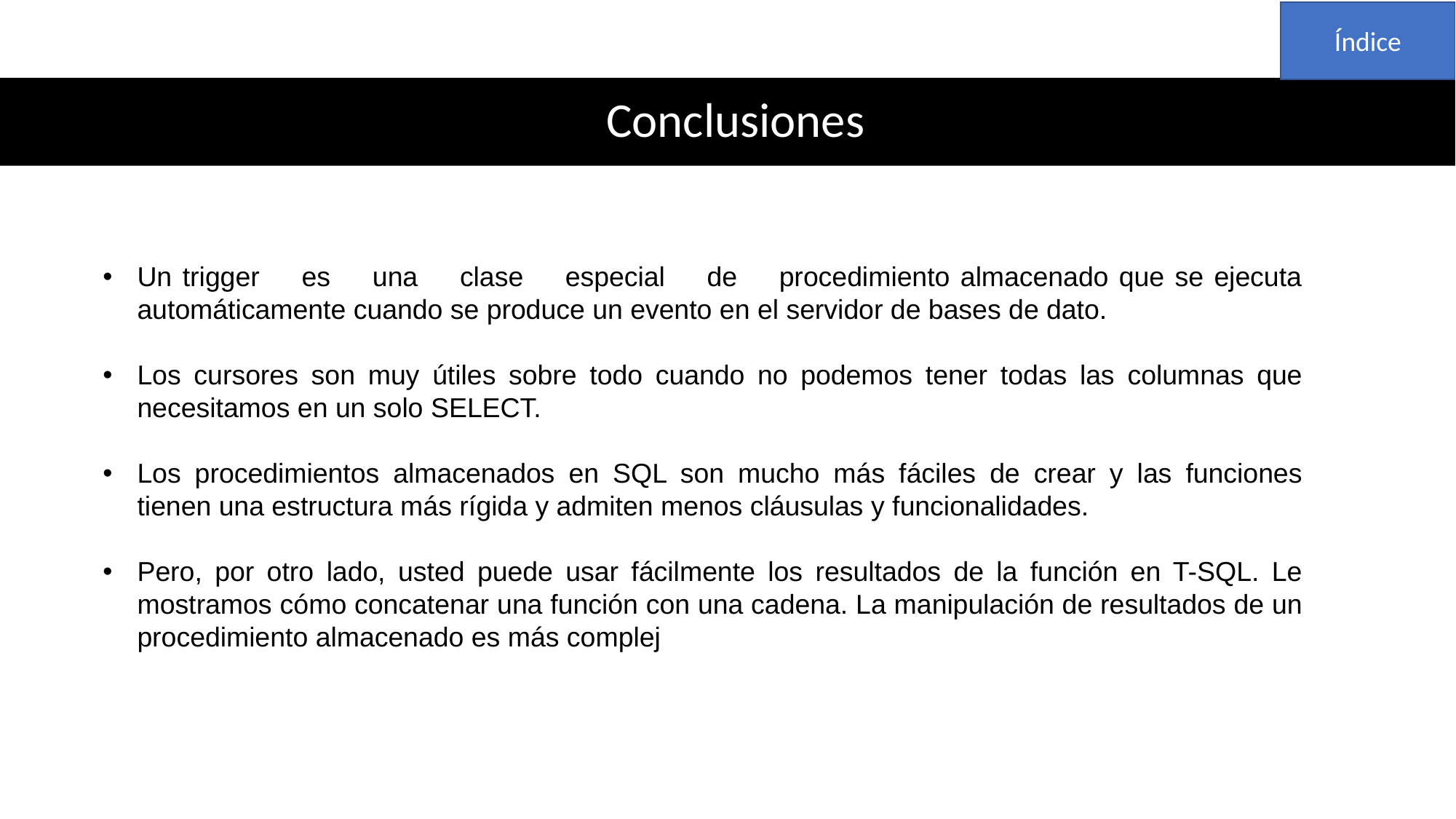

Índice
# Conclusiones

Un trigger    es    una    clase    especial    de    procedimiento almacenado que se ejecuta automáticamente cuando se produce un evento en el servidor de bases de dato.

Los cursores son muy útiles sobre todo cuando no podemos tener todas las columnas que necesitamos en un solo SELECT.

Los procedimientos almacenados en SQL son mucho más fáciles de crear y las funciones tienen una estructura más rígida y admiten menos cláusulas y funcionalidades.

Pero, por otro lado, usted puede usar fácilmente los resultados de la función en T-SQL. Le mostramos cómo concatenar una función con una cadena. La manipulación de resultados de un procedimiento almacenado es más complej